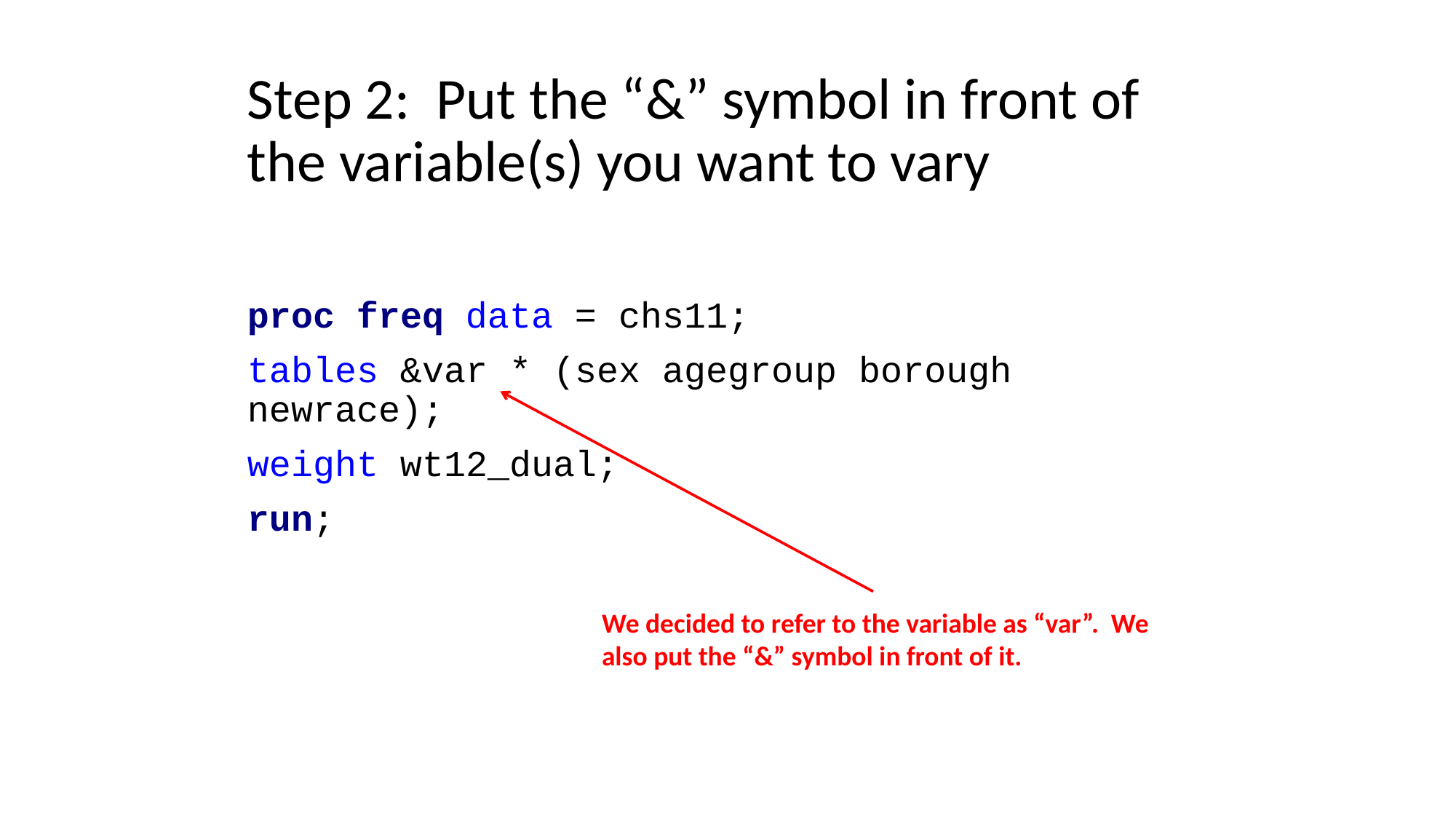

# Step 2:  Put the “&” symbol in front of the variable(s) you want to vary
proc freq data = chs11;
tables &var * (sex agegroup borough newrace);
weight wt12_dual;
run;
We decided to refer to the variable as “var”.  We also put the “&” symbol in front of it.